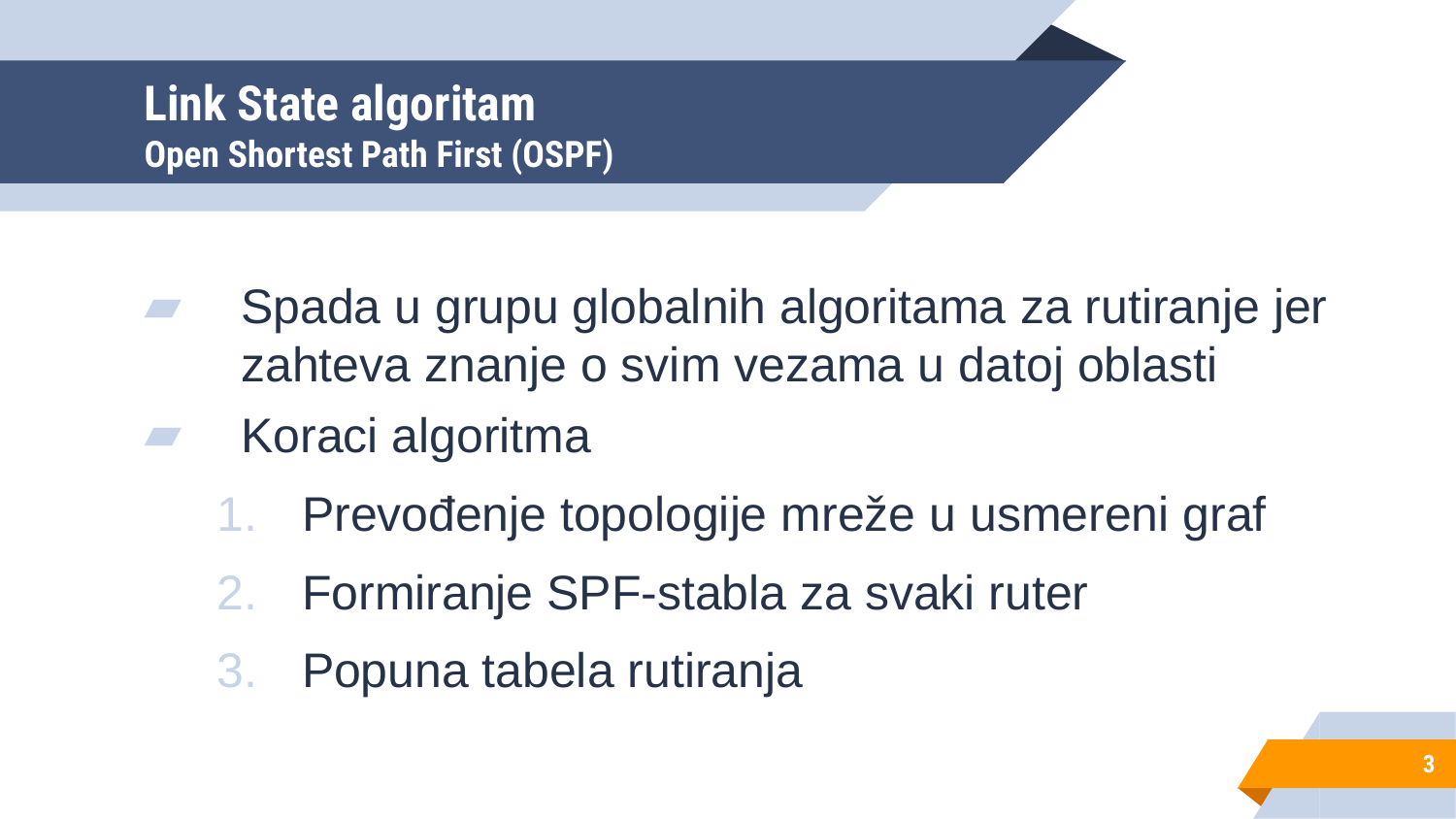

# Link State algoritam Open Shortest Path First (OSPF)
Spada u grupu globalnih algoritama za rutiranje jer zahteva znanje o svim vezama u datoj oblasti
Koraci algoritma
Prevođenje topologije mreže u usmereni graf
Formiranje SPF-stabla za svaki ruter
Popuna tabela rutiranja
3